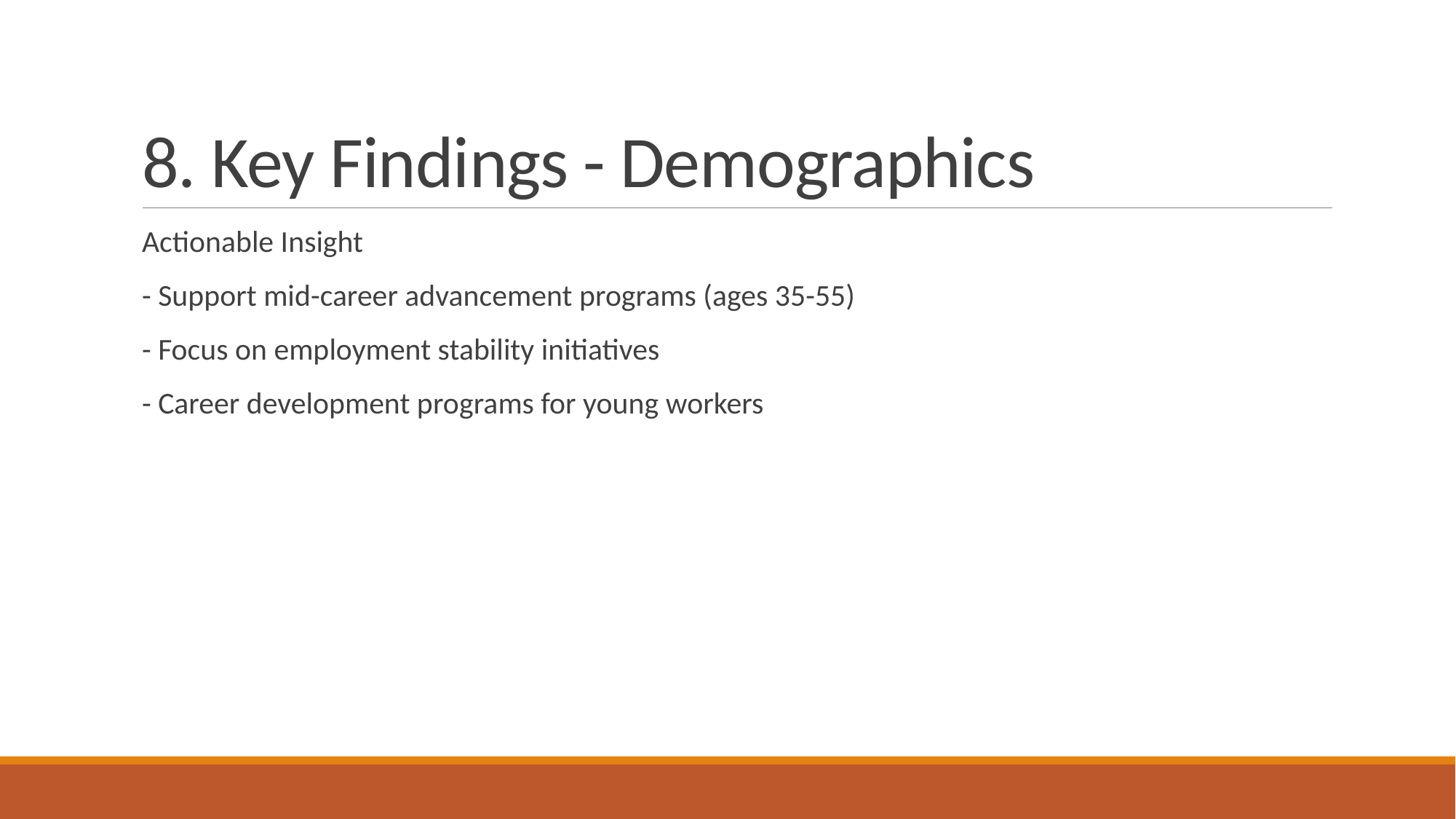

# 8. Key Findings - Demographics
Actionable Insight
- Support mid-career advancement programs (ages 35-55)
- Focus on employment stability initiatives
- Career development programs for young workers